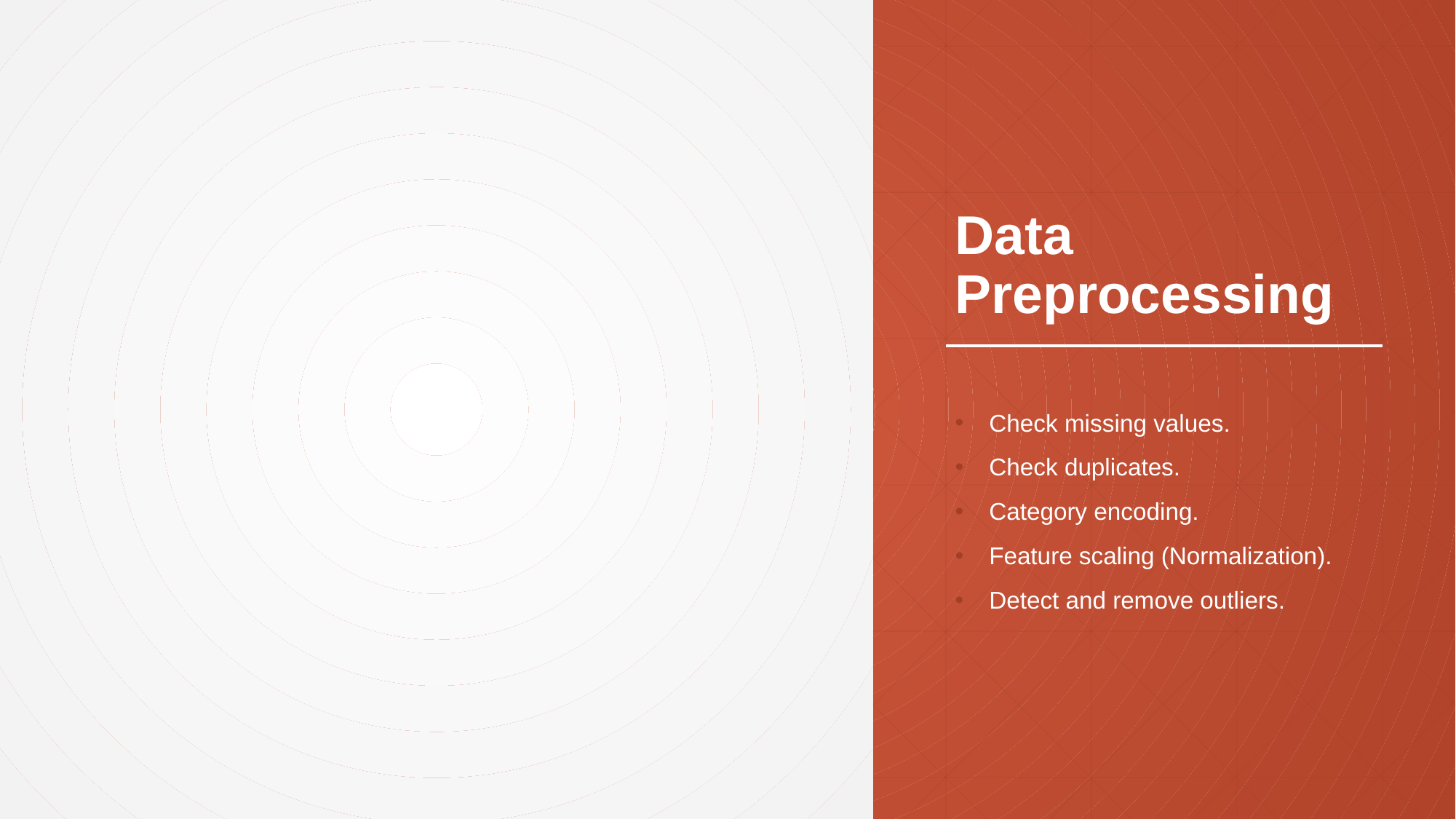

# Data Preprocessing

Check missing values.
Check duplicates.
Category encoding.
Feature scaling (Normalization).
Detect and remove outliers.